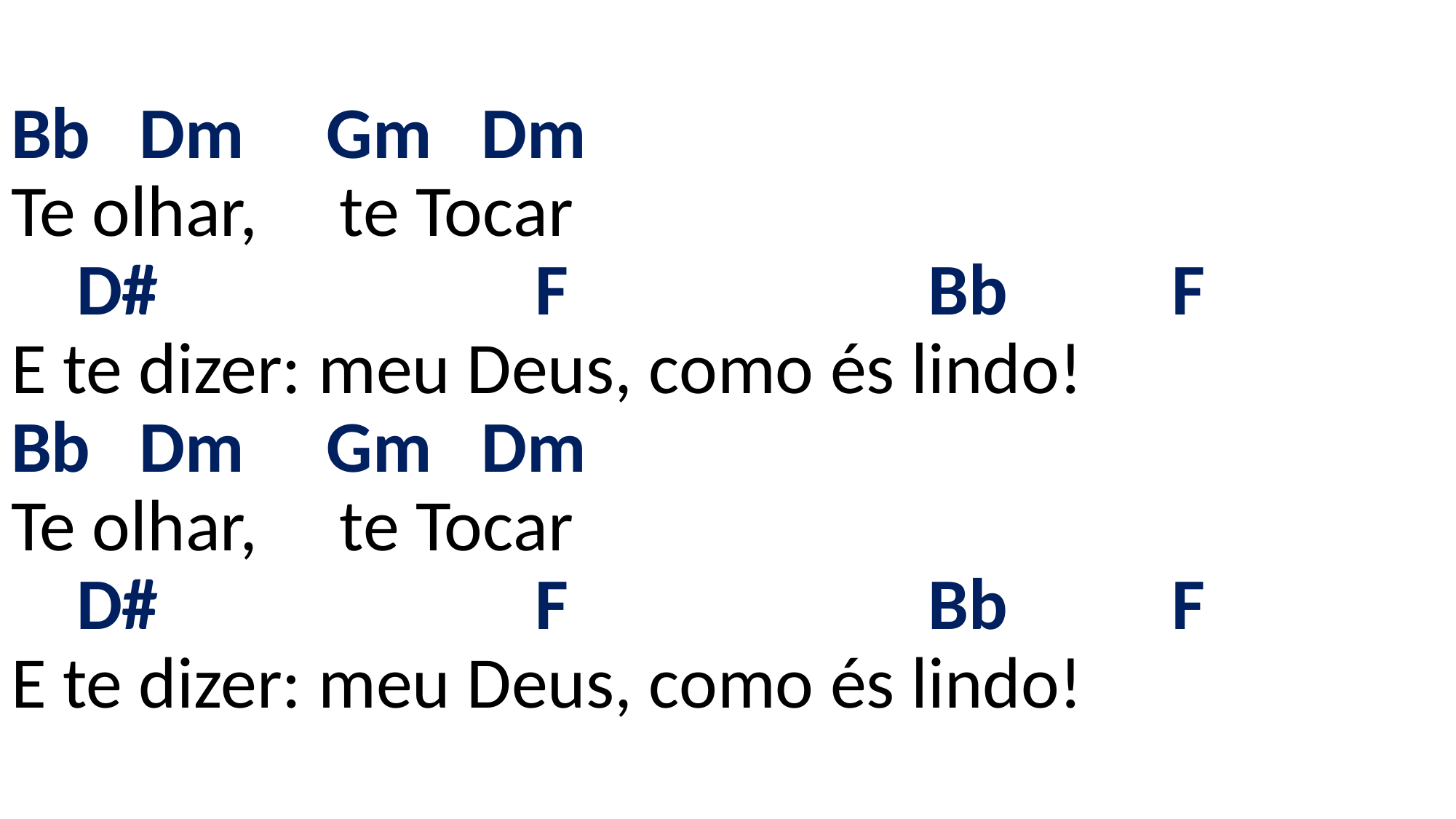

# Bb   Dm     Gm   Dm Te olhar,     te Tocar D#                       F                      Bb          F E te dizer: meu Deus, como és lindo! Bb   Dm     Gm   Dm Te olhar,     te Tocar D#                       F                      Bb          F E te dizer: meu Deus, como és lindo!